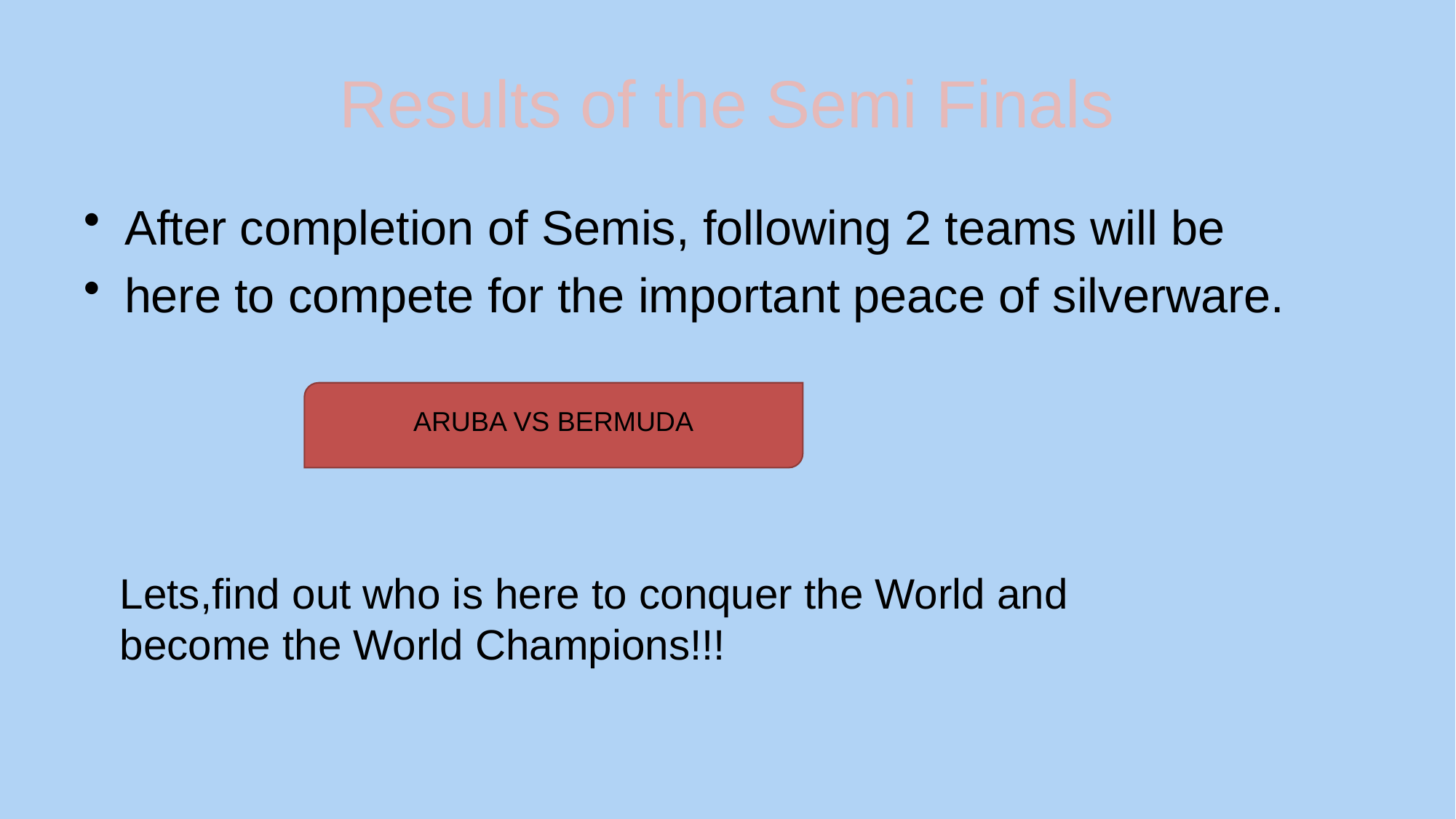

# Results of the Semi Finals
After completion of Semis, following 2 teams will be
here to compete for the important peace of silverware.

ARUBA VS BERMUDA
Lets,find out who is here to conquer the World and become the World Champions!!!